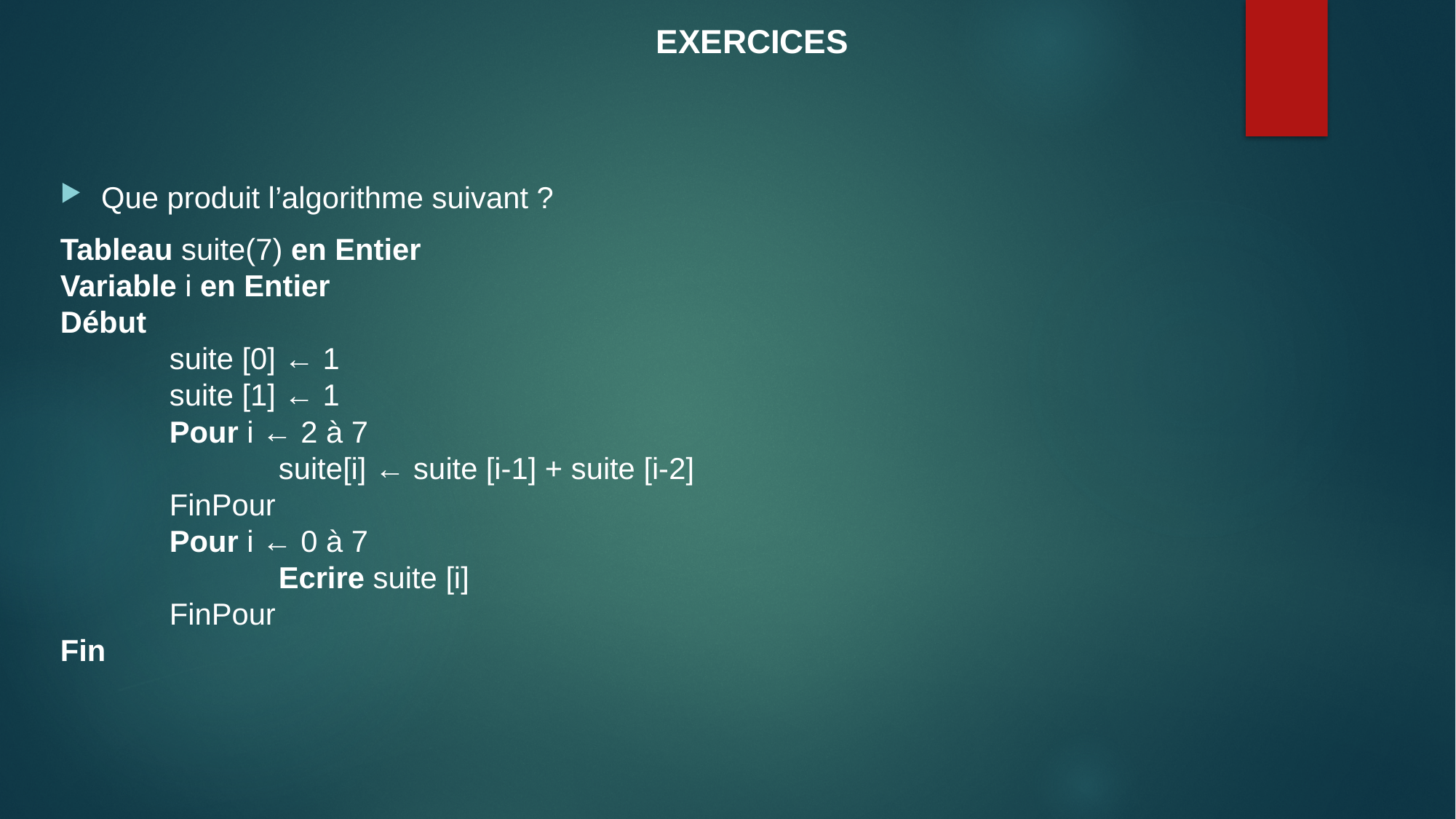

EXERCICES

Que produit l’algorithme suivant ?
Tableau suite(7) en Entier
Variable i en Entier
Début
	suite [0] ← 1
	suite [1] ← 1
	Pour i ← 2 à 7
  		suite[i] ← suite [i-1] + suite [i-2]
	FinPour
	Pour i ← 0 à 7
  		Ecrire suite [i]
	FinPour
Fin